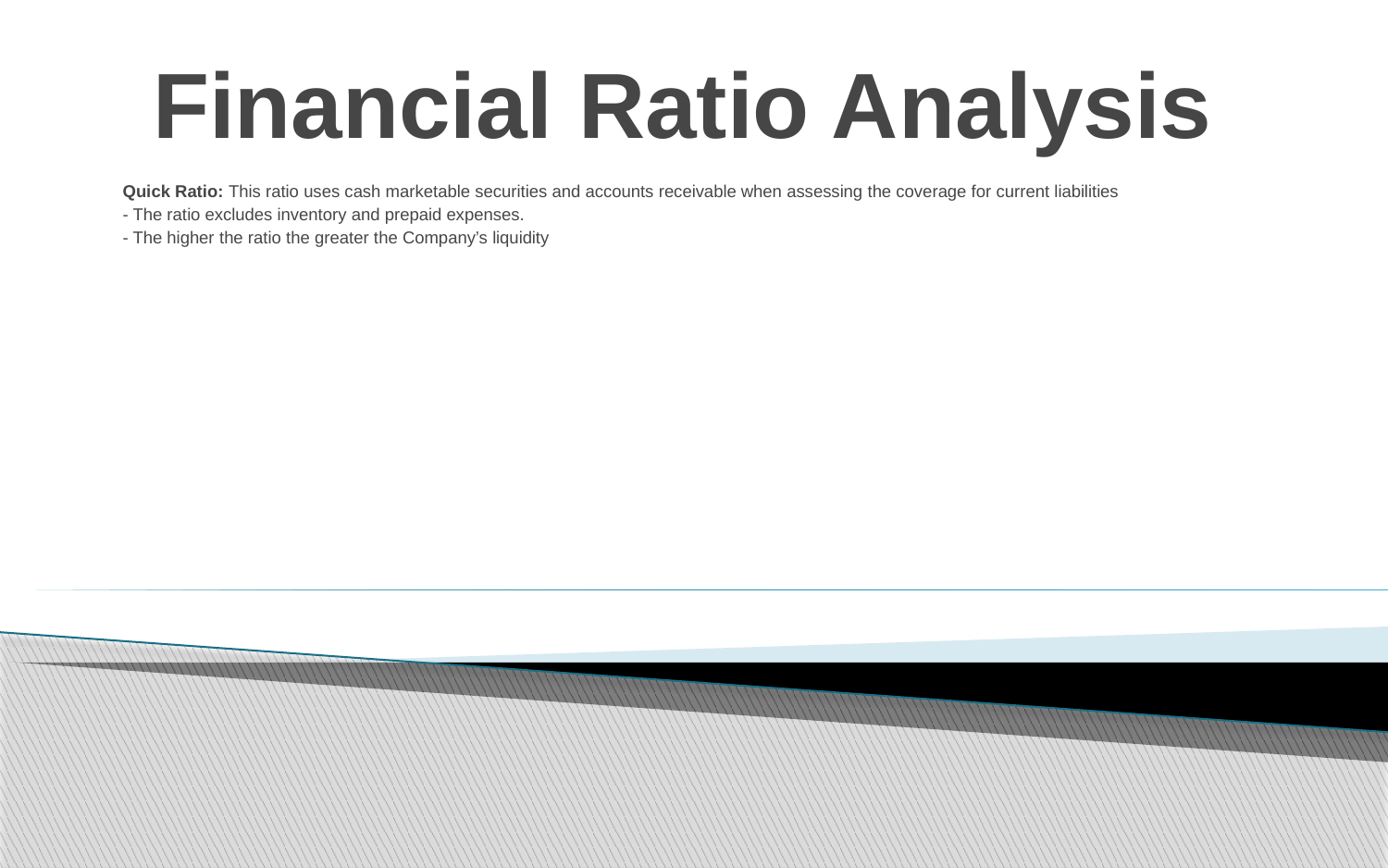

# Financial Ratio Analysis
Quick Ratio: This ratio uses cash marketable securities and accounts receivable when assessing the coverage for current liabilities
- The ratio excludes inventory and prepaid expenses.
- The higher the ratio the greater the Company’s liquidity